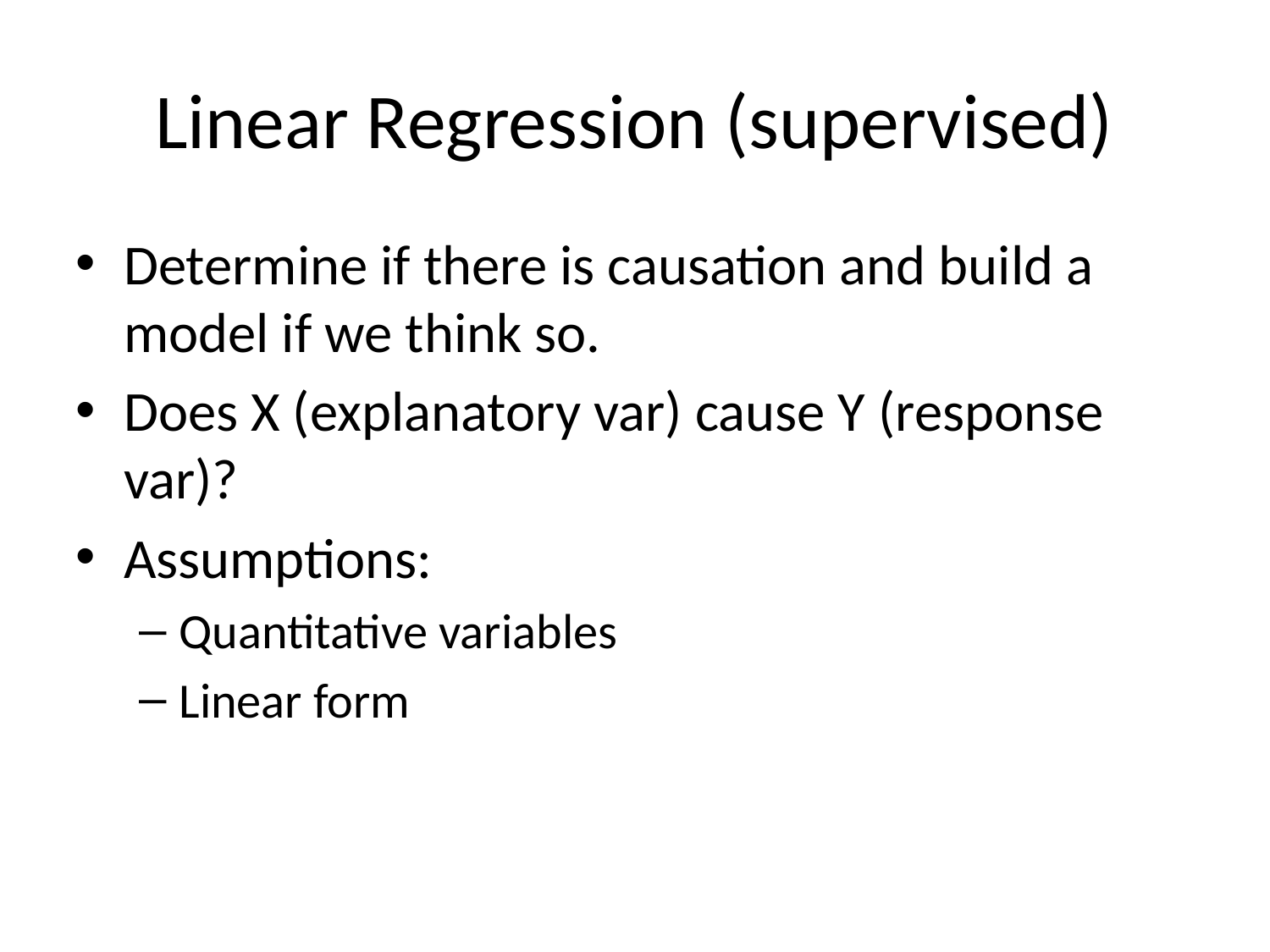

Linear Regression (supervised)
Determine if there is causation and build a model if we think so.
Does X (explanatory var) cause Y (response var)?
Assumptions:
Quantitative variables
Linear form